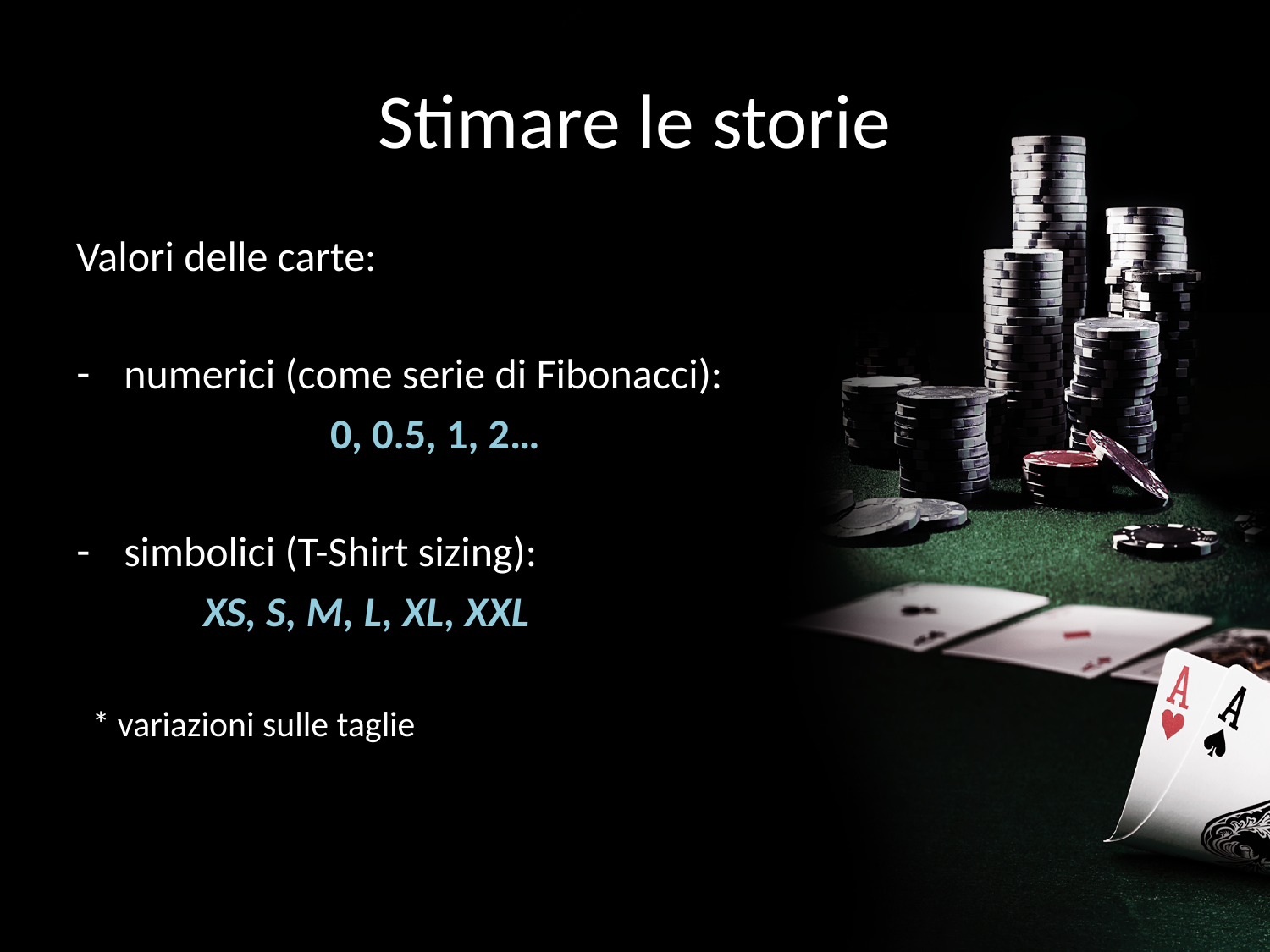

# Stimare le storie
Valori delle carte:

numerici (come serie di Fibonacci):
		0, 0.5, 1, 2…

simbolici (T-Shirt sizing):
XS, S, M, L, XL, XXL

* variazioni sulle taglie